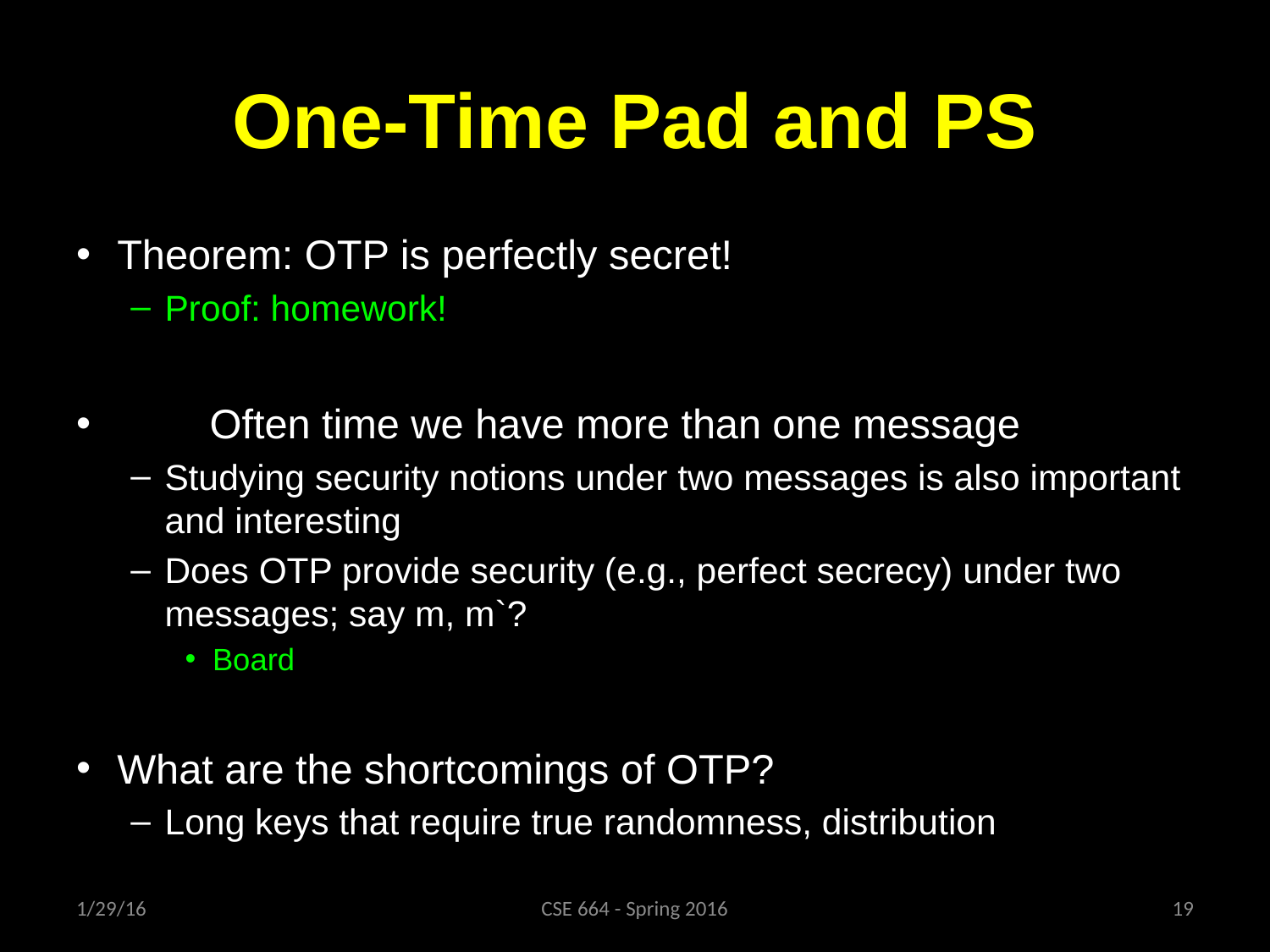

# One-Time Pad and PS
Theorem: OTP is perfectly secret!
Proof: homework!

	Often time we have more than one message
Studying security notions under two messages is also important and interesting
Does OTP provide security (e.g., perfect secrecy) under two messages; say m, m`?
Board

What are the shortcomings of OTP?
Long keys that require true randomness, distribution
1/29/16
CSE 664 - Spring 2016
19